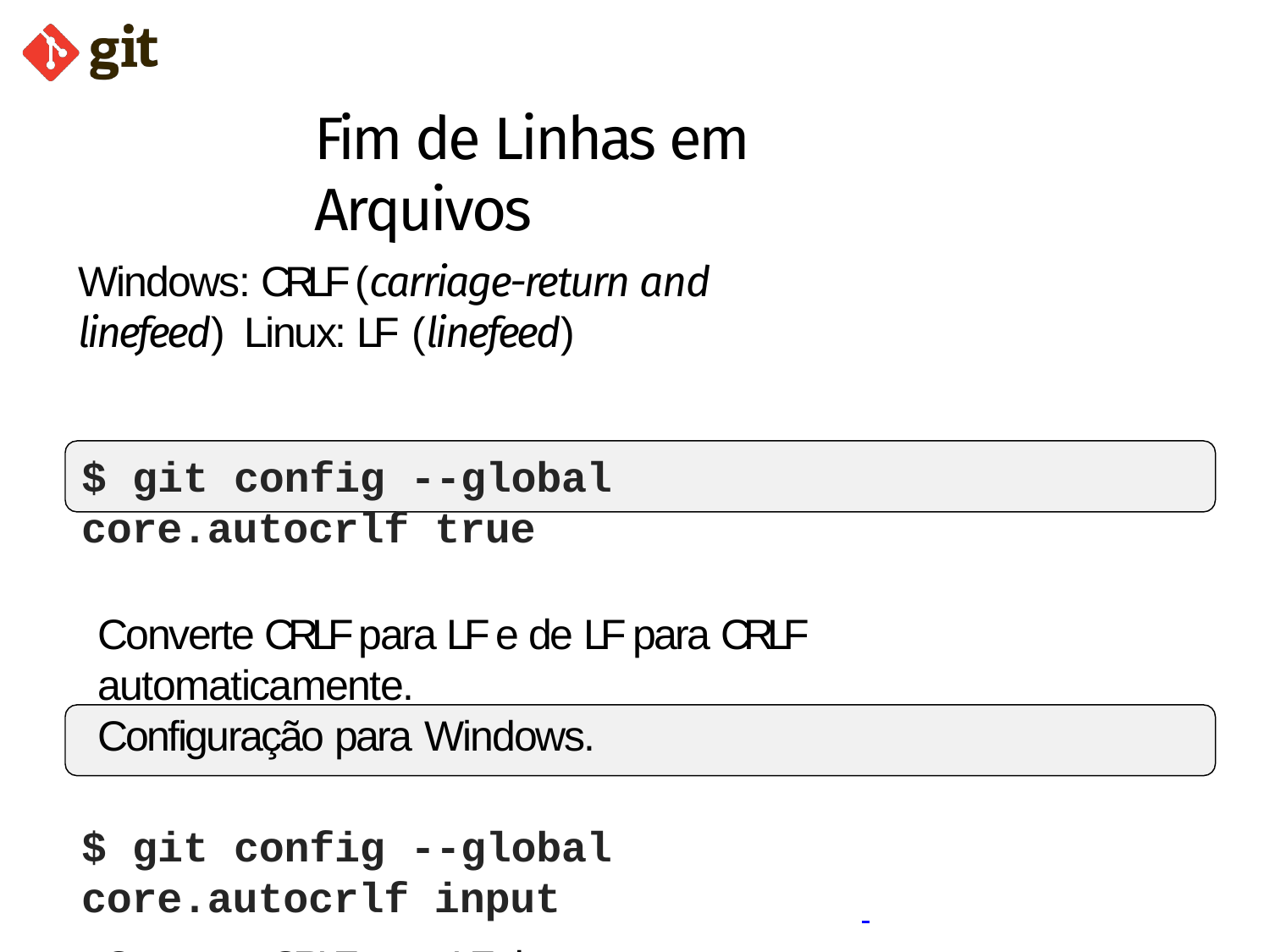

# Fim de Linhas em Arquivos
Windows: CRLF (carriage-return and linefeed)  Linux: LF (linefeed)

$ git config --global core.autocrlf true

Converte CRLF para LF e de LF para CRLF automaticamente.
Configuração para Windows.

$ git config --global core.autocrlf input
Converte CRLF para LF durante um checkout. Configuração para
Linux e Mac.